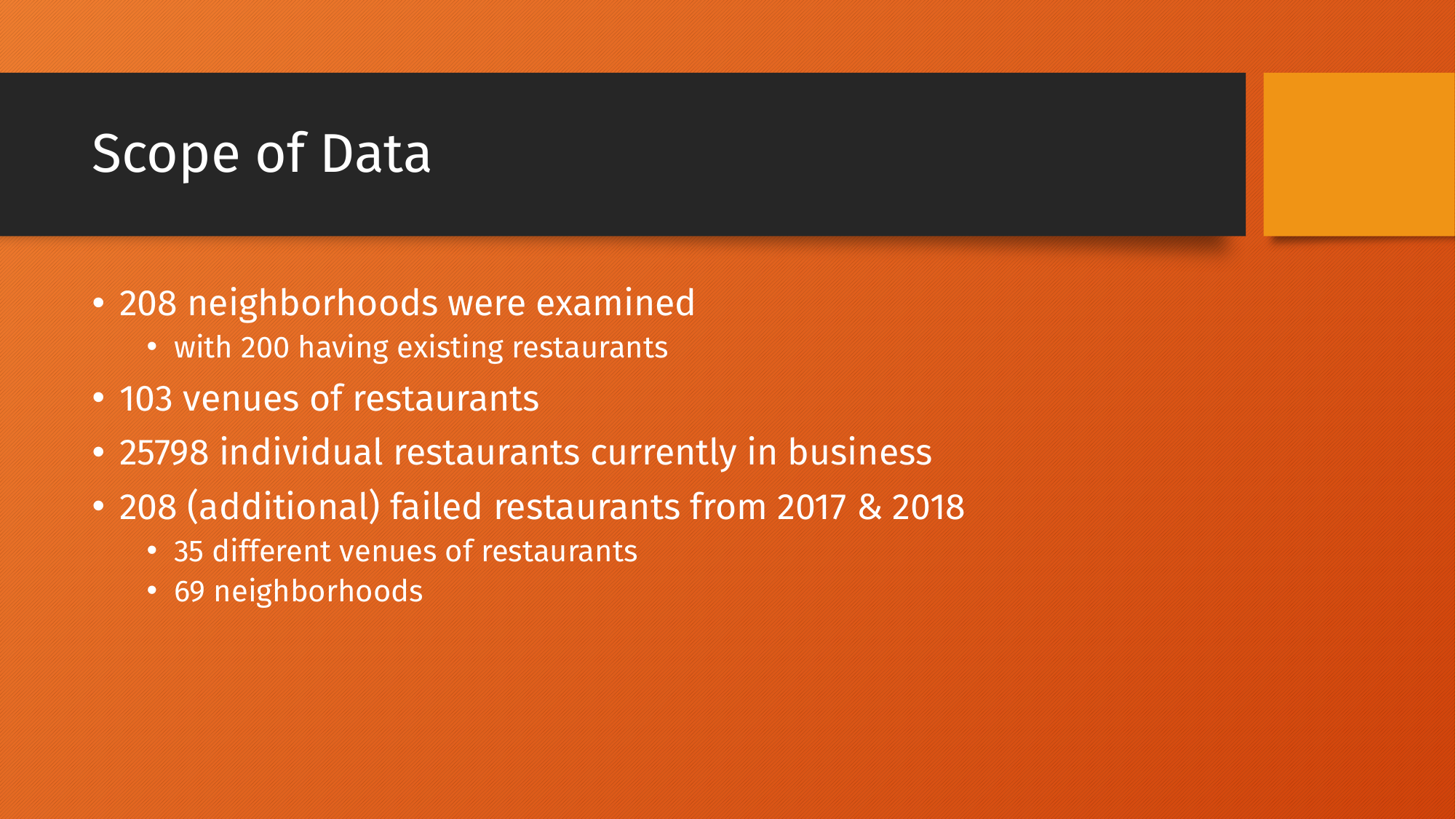

# Scope of Data
208 neighborhoods were examined
with 200 having existing restaurants
103 venues of restaurants
25798 individual restaurants currently in business
208 (additional) failed restaurants from 2017 & 2018
35 different venues of restaurants
69 neighborhoods